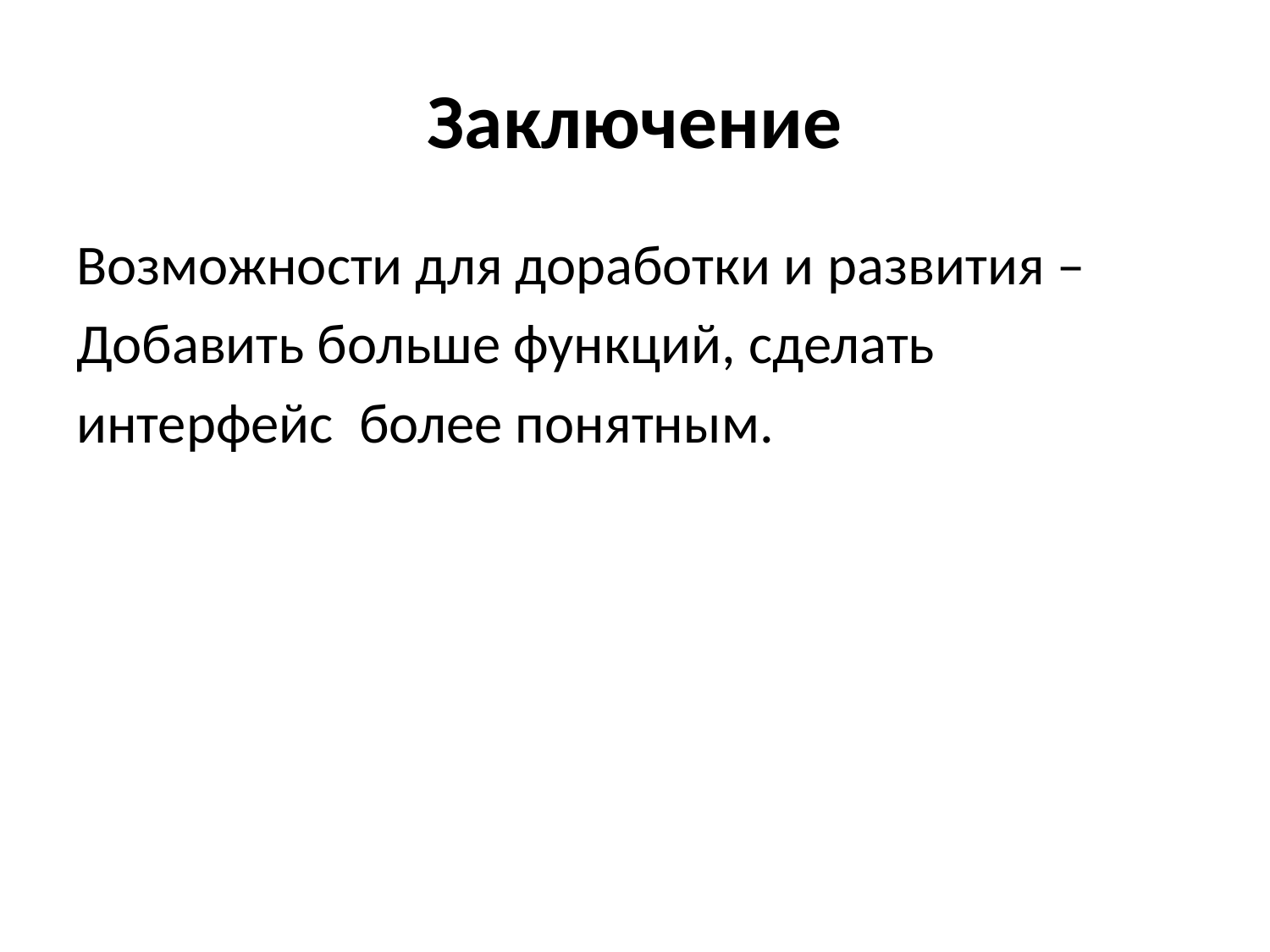

# Заключение
Возможности для доработки и развития –
Добавить больше функций, сделать
интерфейс  более понятным.